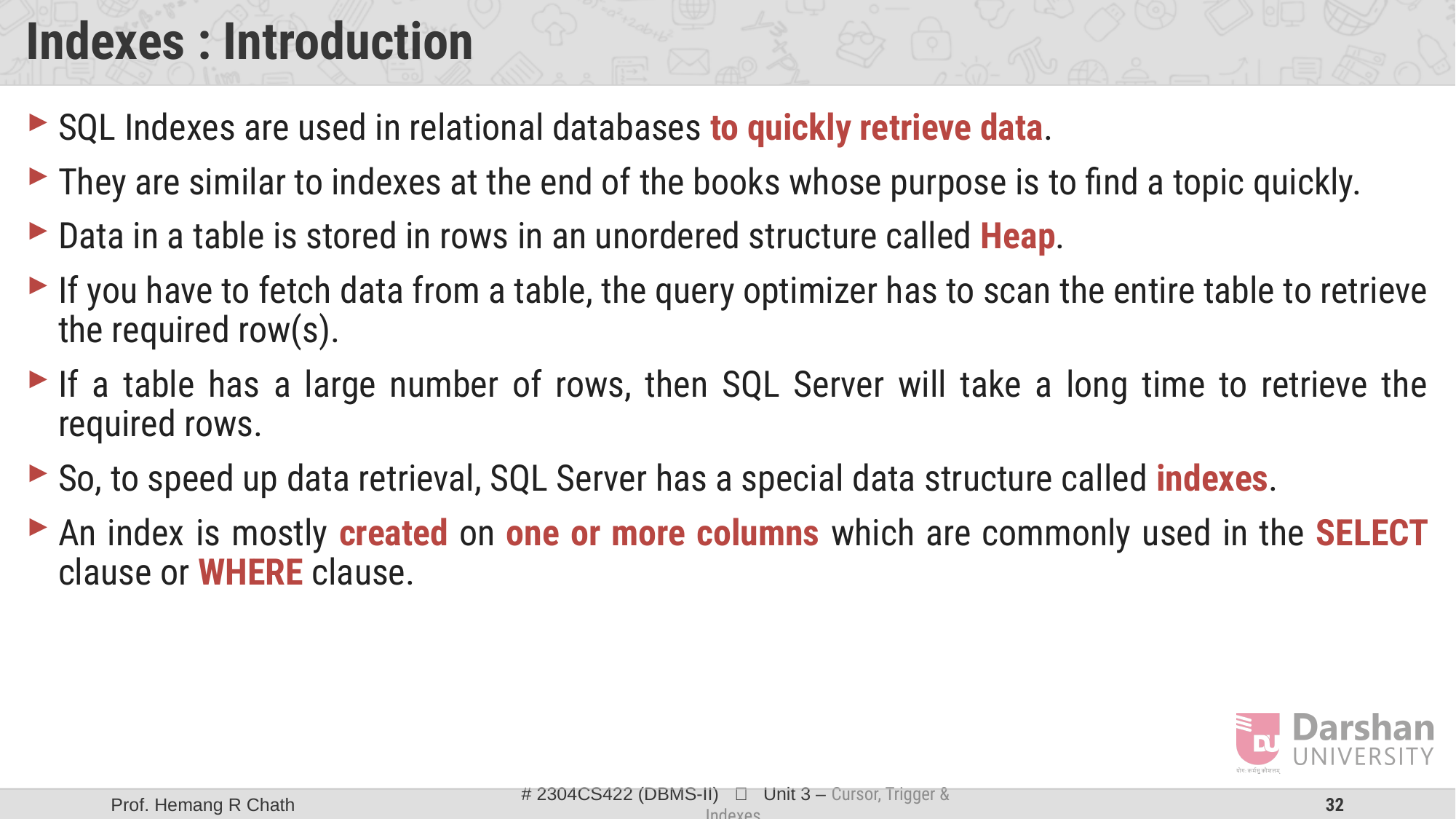

# Indexes : Introduction
SQL Indexes are used in relational databases to quickly retrieve data.
They are similar to indexes at the end of the books whose purpose is to find a topic quickly.
Data in a table is stored in rows in an unordered structure called Heap.
If you have to fetch data from a table, the query optimizer has to scan the entire table to retrieve the required row(s).
If a table has a large number of rows, then SQL Server will take a long time to retrieve the required rows.
So, to speed up data retrieval, SQL Server has a special data structure called indexes.
An index is mostly created on one or more columns which are commonly used in the SELECT clause or WHERE clause.